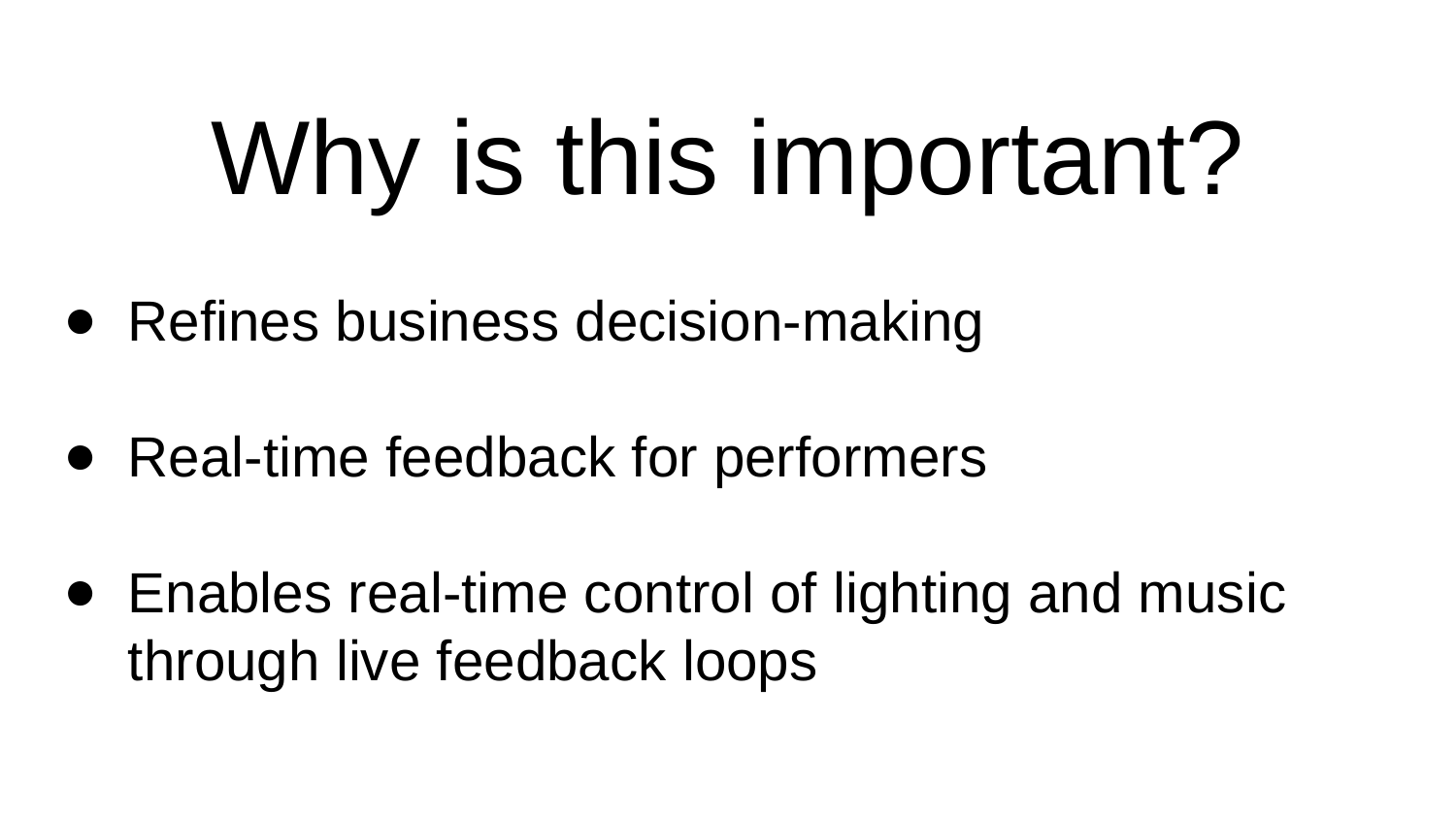

# Why is this important?
Refines business decision-making

Real-time feedback for performers

Enables real-time control of lighting and music through live feedback loops